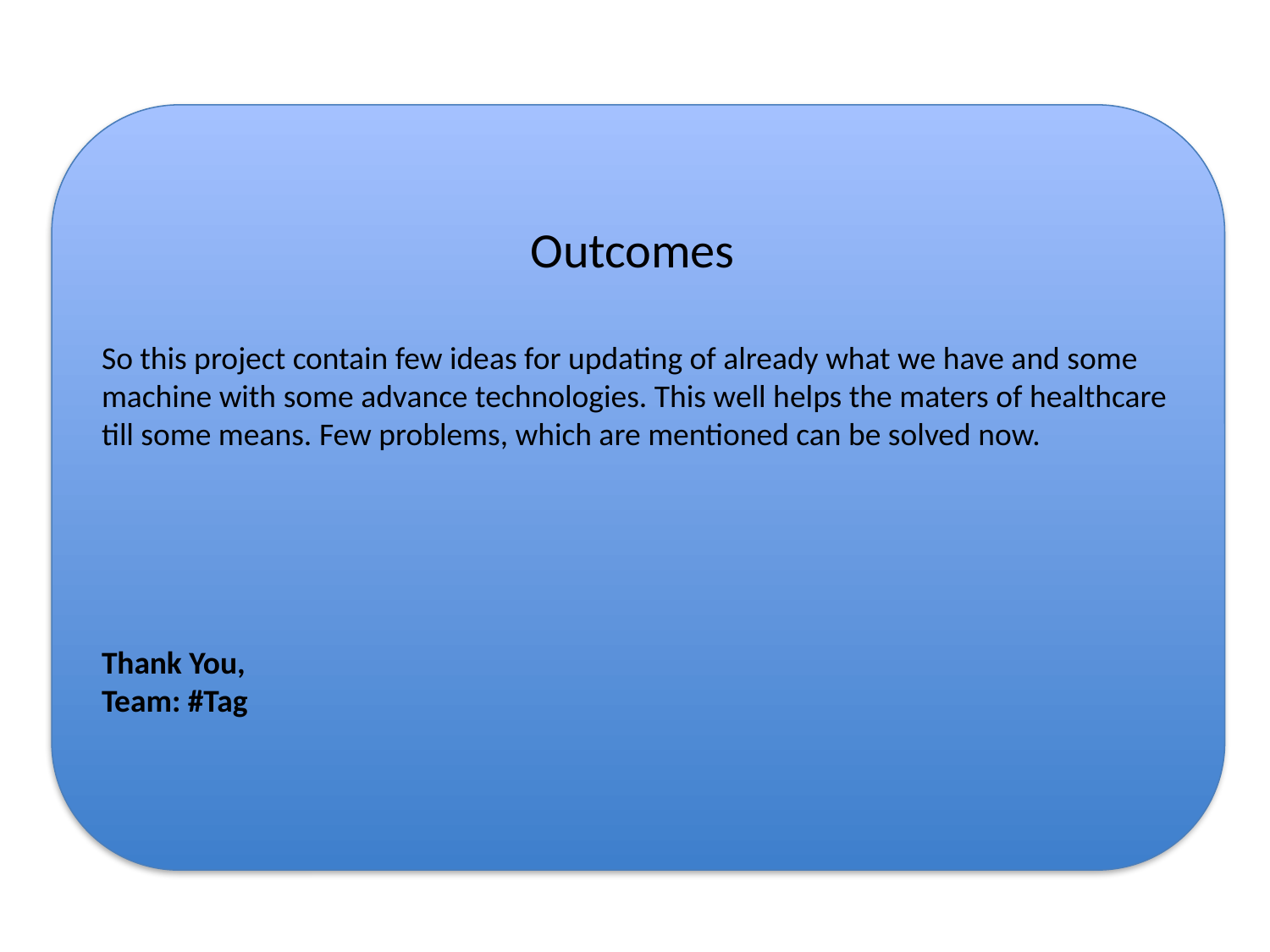

Outcomes

So this project contain few ideas for updating of already what we have and some machine with some advance technologies. This well helps the maters of healthcare till some means. Few problems, which are mentioned can be solved now.

Thank You,
Team: #Tag